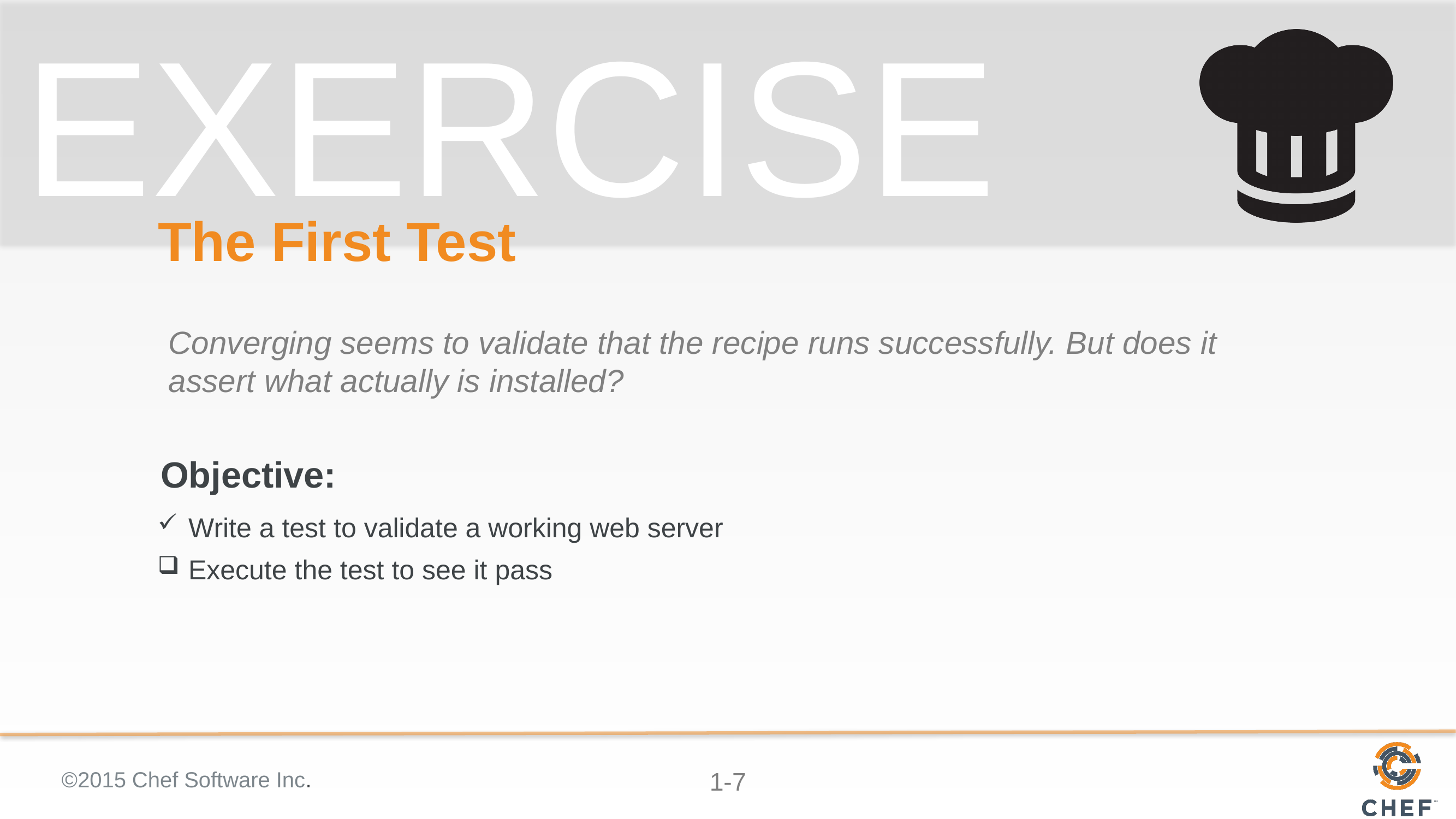

# The First Test
Converging seems to validate that the recipe runs successfully. But does it assert what actually is installed?
Write a test to validate a working web server
Execute the test to see it pass